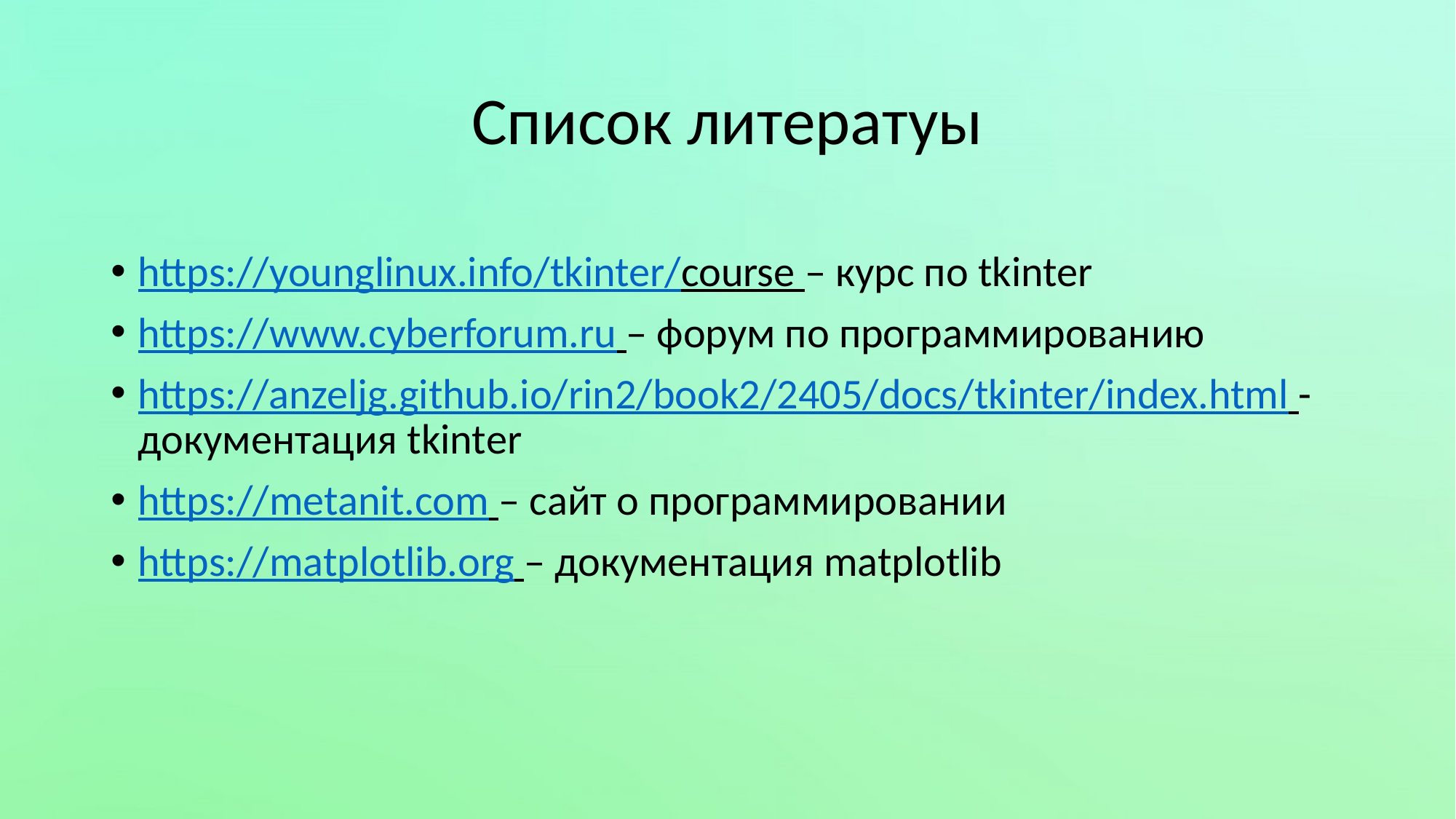

# Список литератуы
https://younglinux.info/tkinter/course – курс по tkinter
https://www.cyberforum.ru – форум по программированию
https://anzeljg.github.io/rin2/book2/2405/docs/tkinter/index.html - документация tkinter
https://metanit.com – сайт о программировании
https://matplotlib.org – документация matplotlib